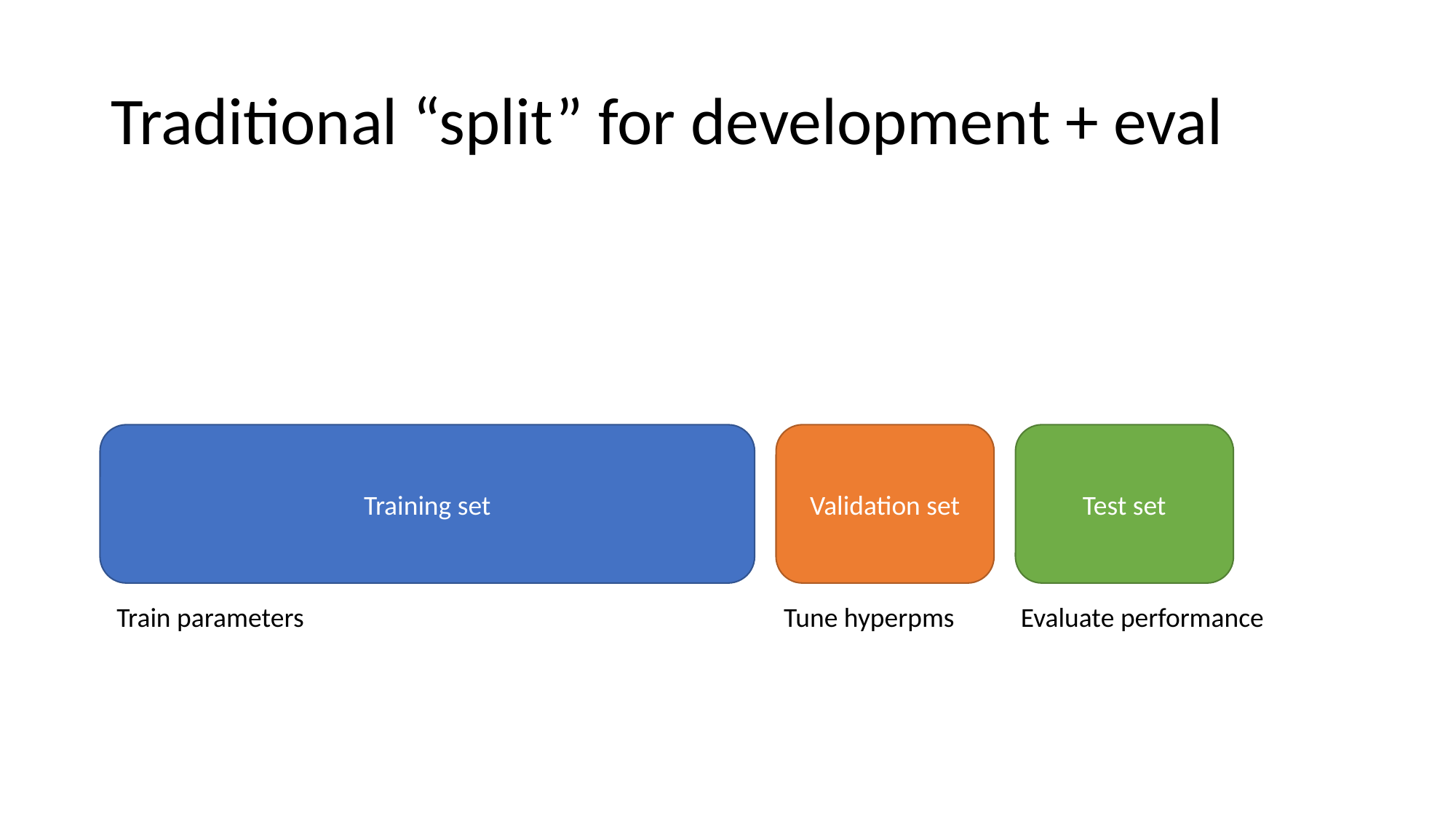

# Traditional “split” for development + eval
Training set
Test set
Validation set
Train parameters					  Tune hyperpms	     Evaluate performance